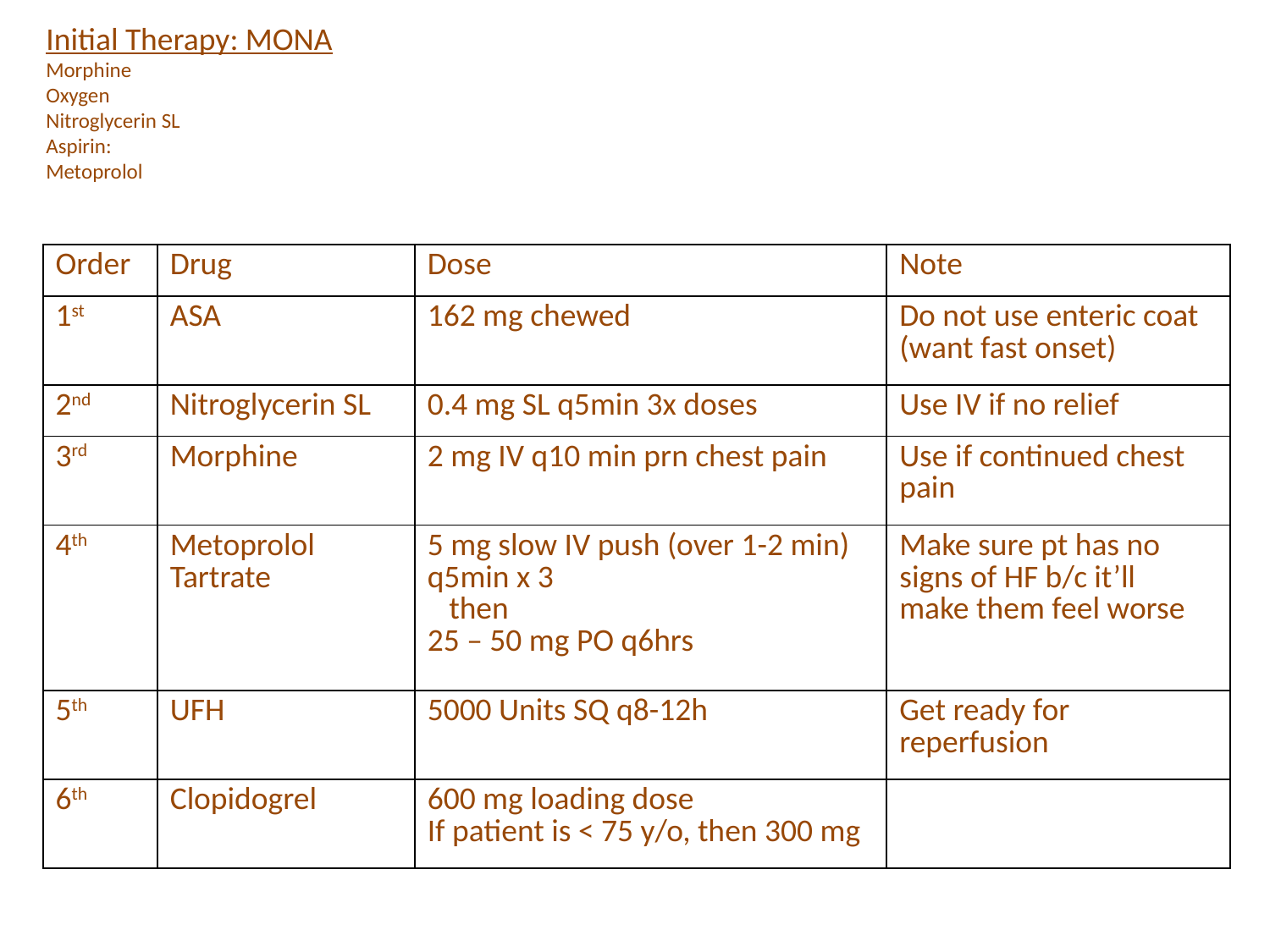

Initial Therapy: MONA
Morphine
Oxygen
Nitroglycerin SL
Aspirin:
Metoprolol
| Order | Drug | Dose | Note |
| --- | --- | --- | --- |
| 1st | ASA | 162 mg chewed | Do not use enteric coat (want fast onset) |
| 2nd | Nitroglycerin SL | 0.4 mg SL q5min 3x doses | Use IV if no relief |
| 3rd | Morphine | 2 mg IV q10 min prn chest pain | Use if continued chest pain |
| 4th | Metoprolol Tartrate | 5 mg slow IV push (over 1-2 min) q5min x 3 then 25 – 50 mg PO q6hrs | Make sure pt has no signs of HF b/c it’ll make them feel worse |
| 5th | UFH | 5000 Units SQ q8-12h | Get ready for reperfusion |
| 6th | Clopidogrel | 600 mg loading dose If patient is < 75 y/o, then 300 mg |  |